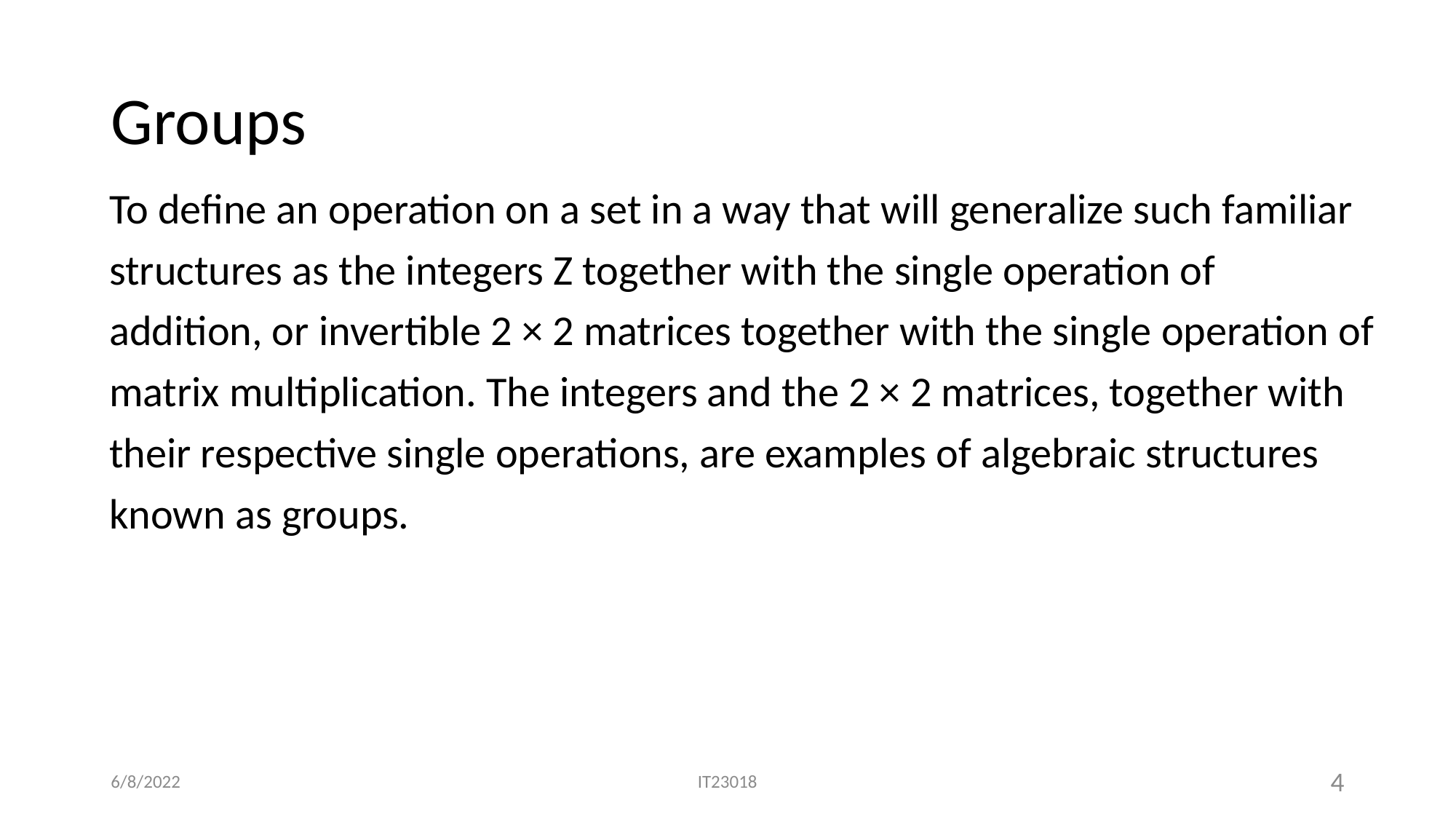

# Groups
To define an operation on a set in a way that will generalize such familiar
structures as the integers Z together with the single operation of
addition, or invertible 2 × 2 matrices together with the single operation of
matrix multiplication. The integers and the 2 × 2 matrices, together with
their respective single operations, are examples of algebraic structures
known as groups.
6/8/2022
IT23018
4